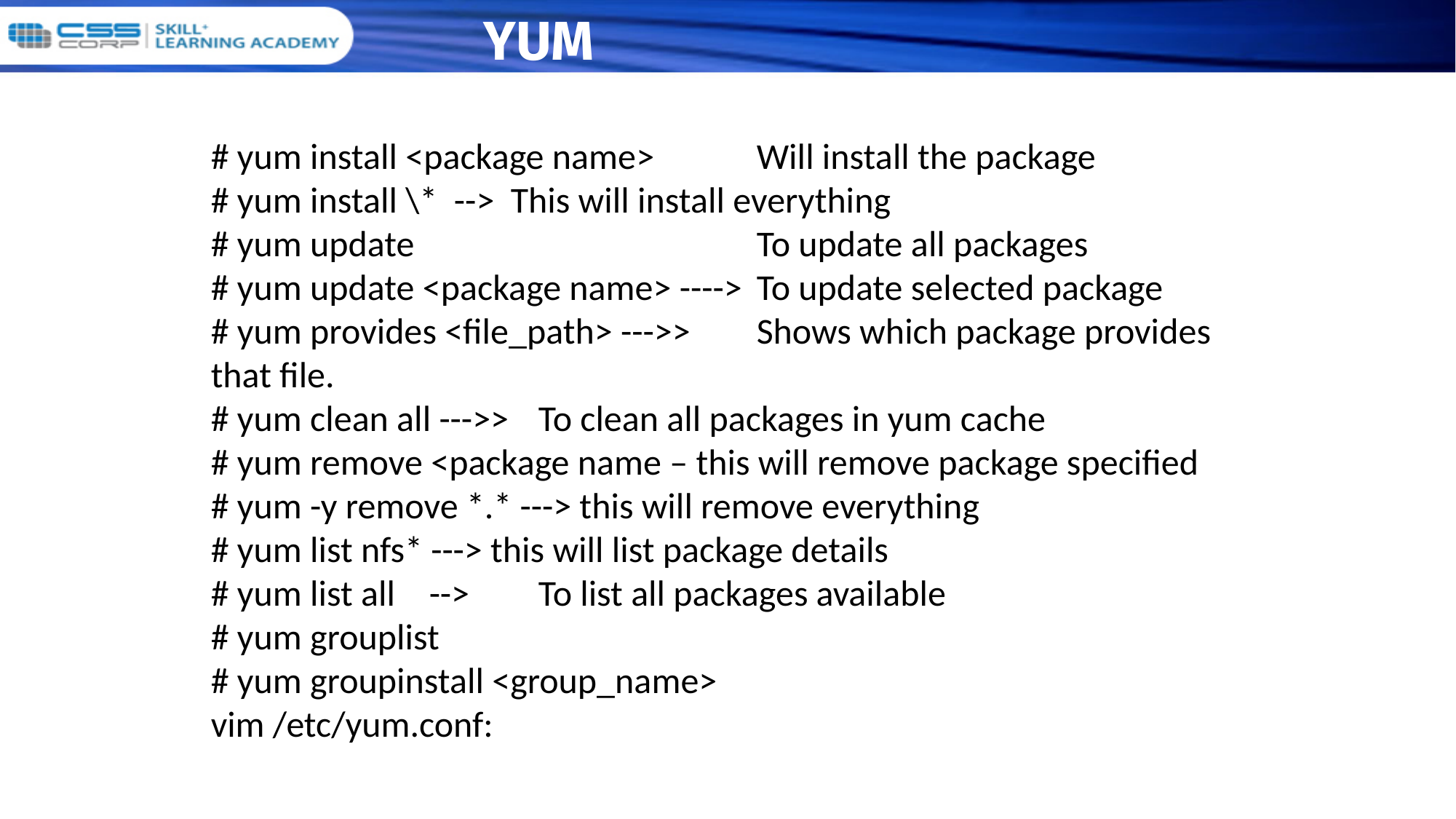

# YUM

# yum install <package name>	Will install the package
# yum install \*  -->  This will install everything
# yum update				To update all packages
# yum update <package name> ---->	To update selected package
# yum provides <file_path> --->>	Shows which package provides that file.
# yum clean all --->>	To clean all packages in yum cache
# yum remove <package name – this will remove package specified
# yum -y remove *.* ---> this will remove everything
# yum list nfs* ---> this will list package details
# yum list all	-->	To list all packages available
# yum grouplist
# yum groupinstall <group_name>
vim /etc/yum.conf: